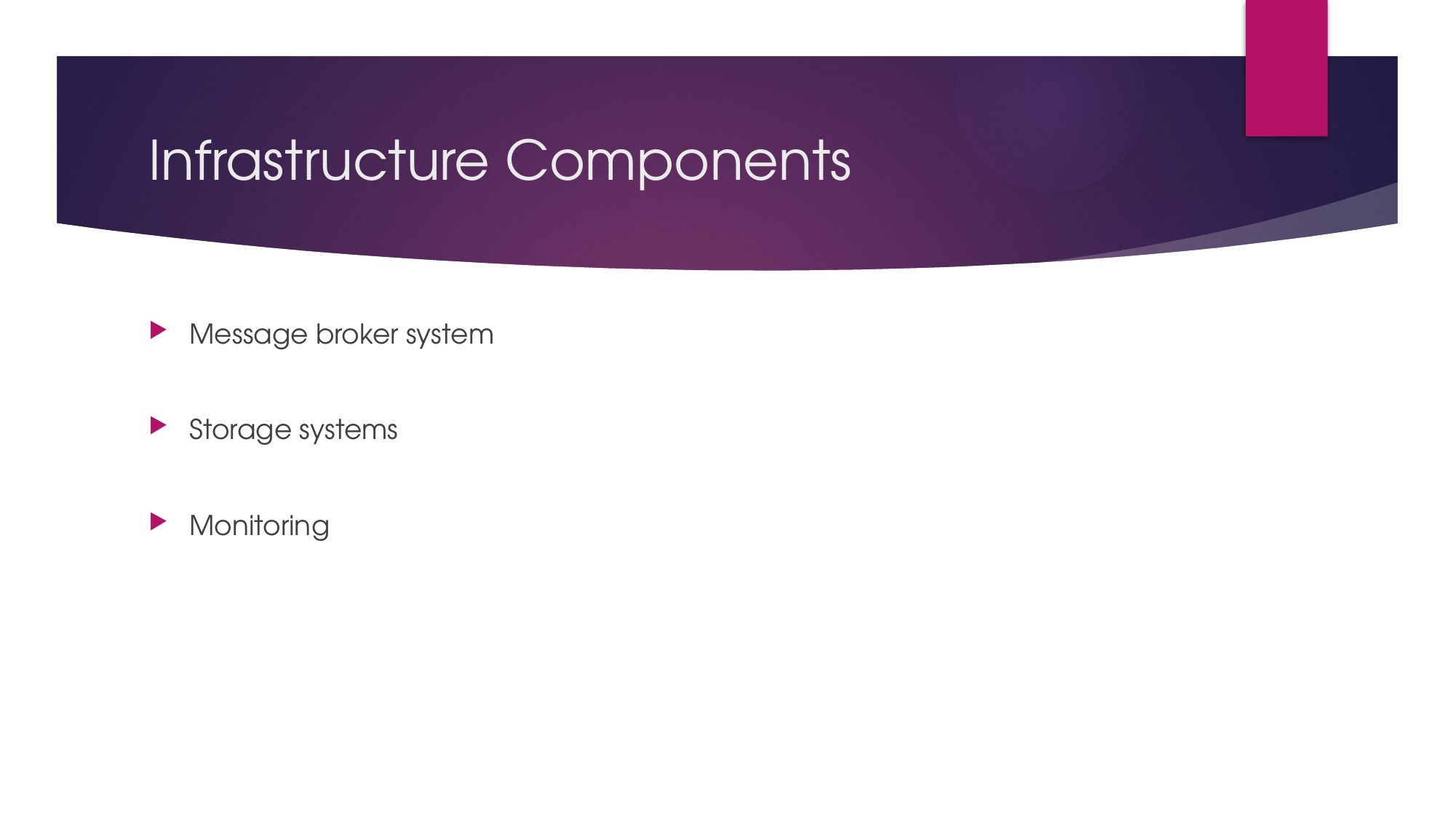

# Infrastructure Components
Message broker system

Storage systems

Monitoring